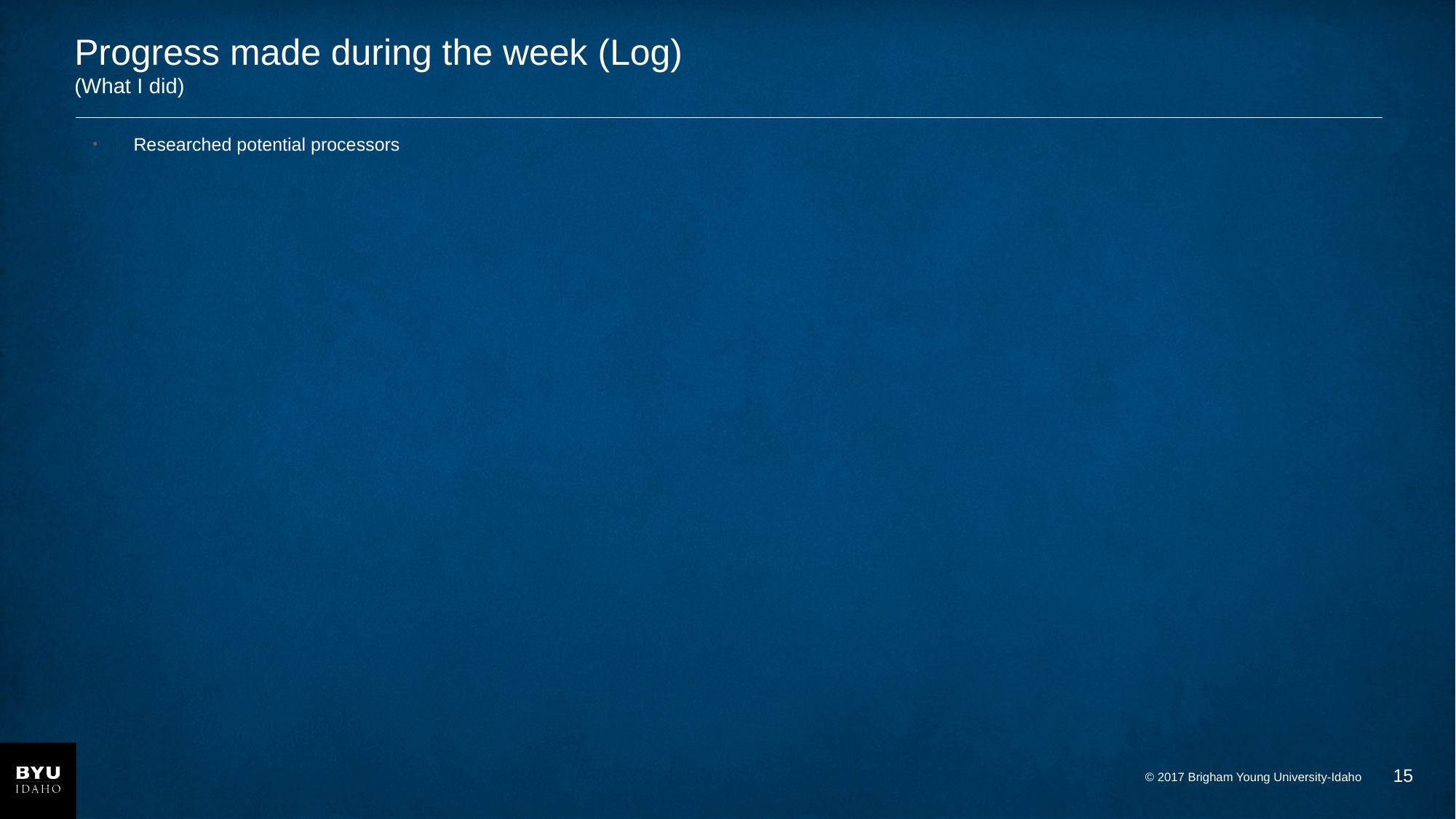

# Progress made during the week (Log) (What I did)
Researched potential processors